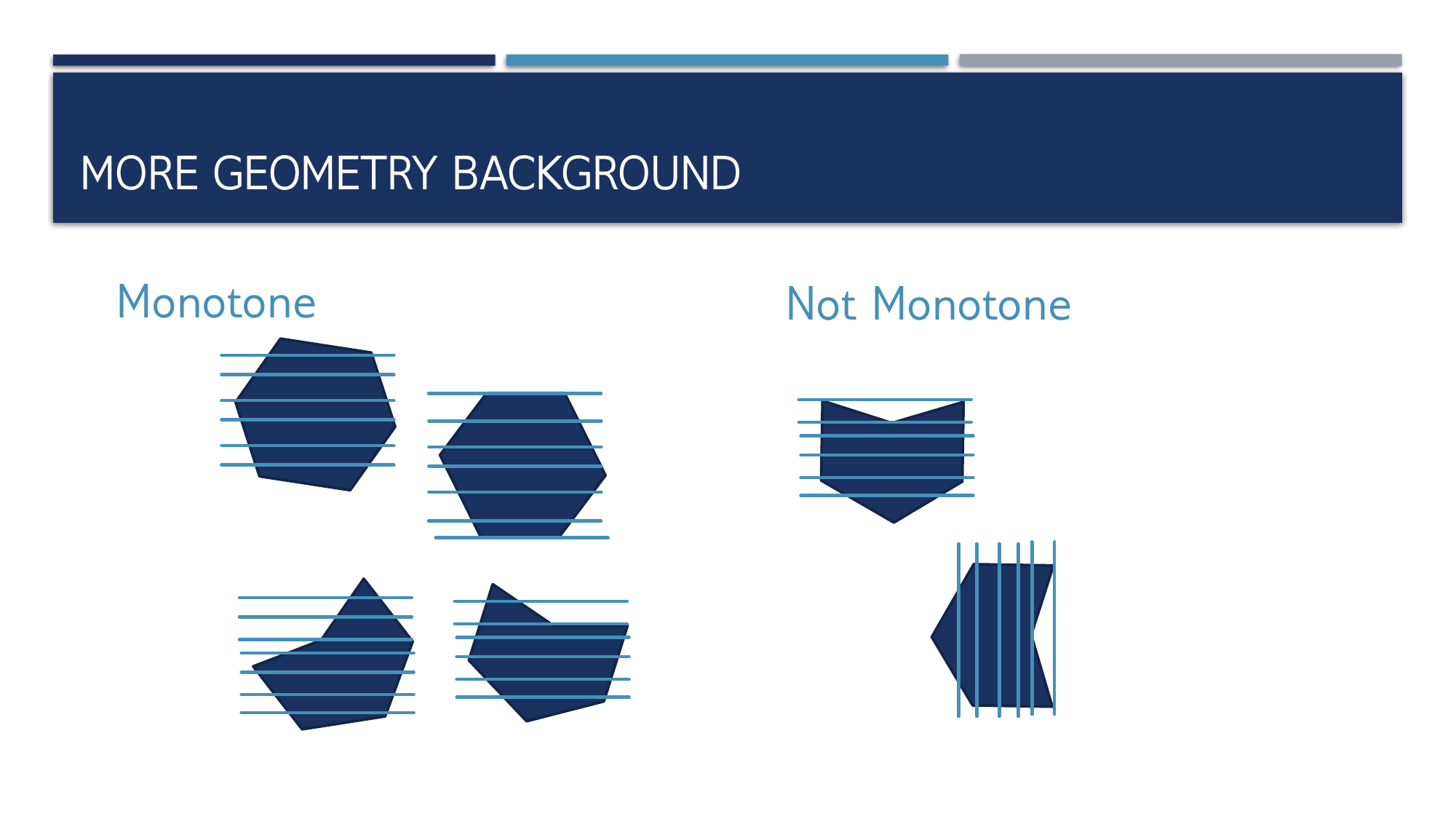

# More Geometry Background
Not Monotone
Monotone